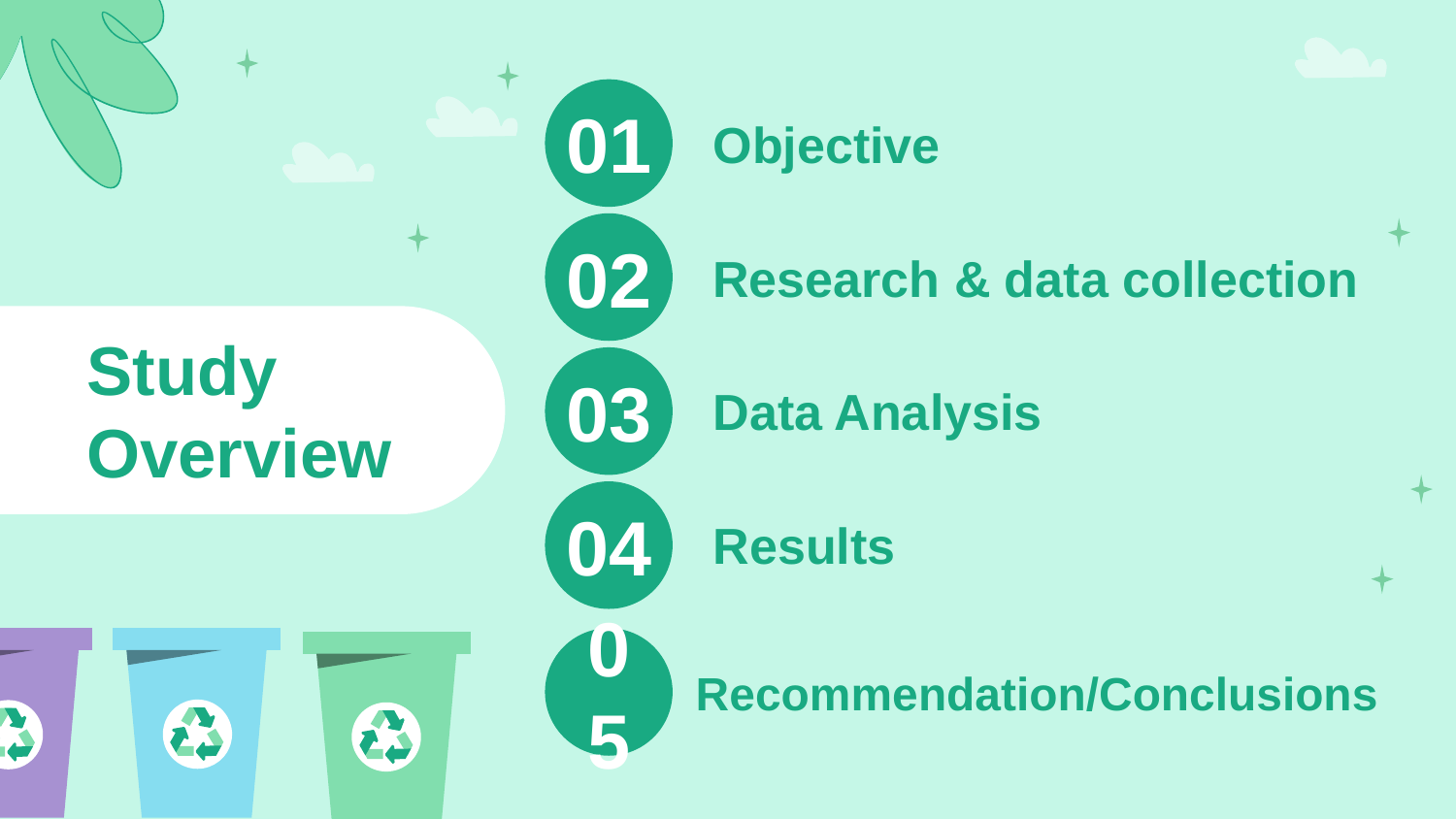

01
Objective

02
Research & data collection

# Study Overview

03
Data Analysis

04
Results
05

Recommendation/Conclusions